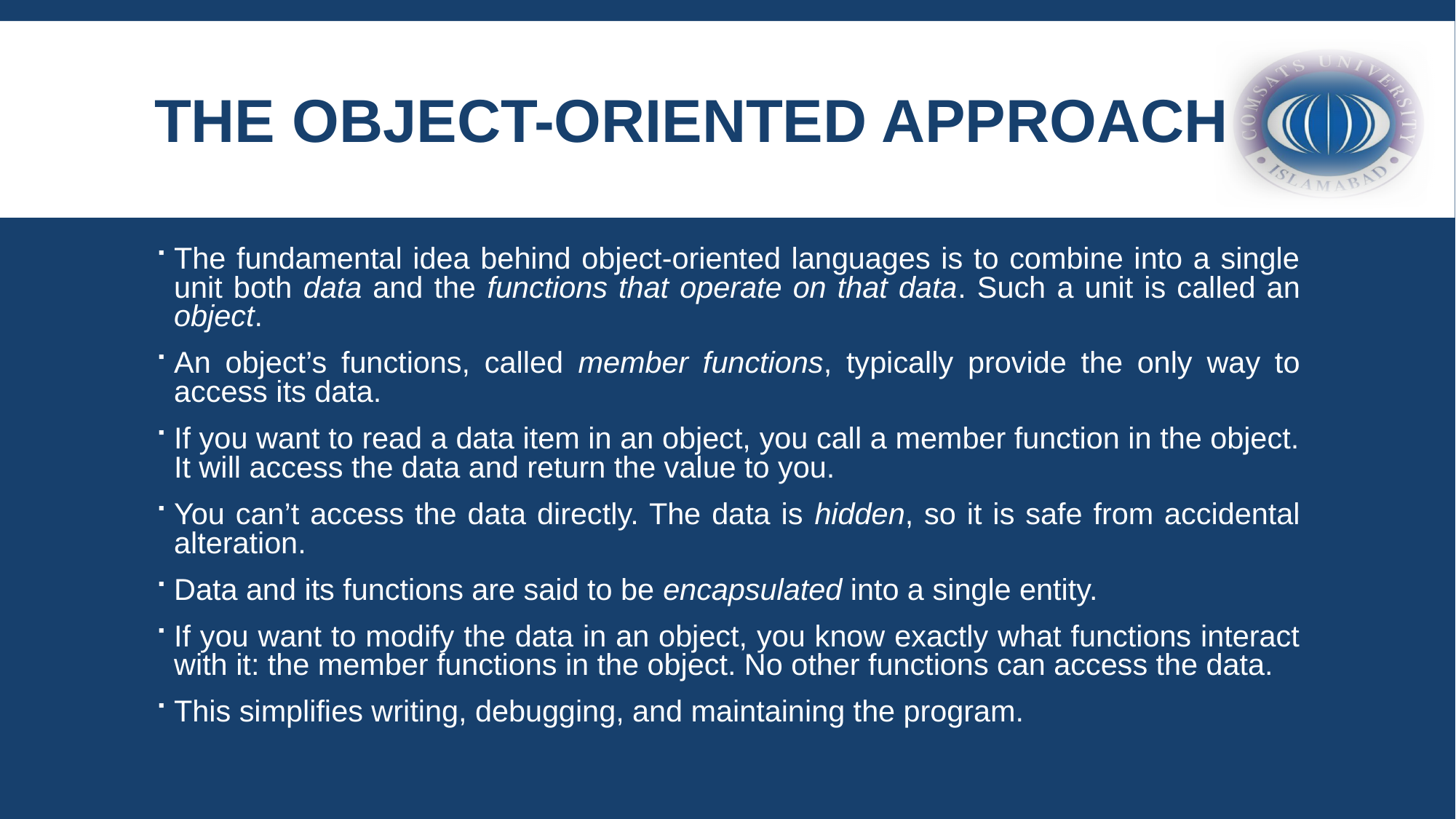

# The Object-Oriented Approach
The fundamental idea behind object-oriented languages is to combine into a single unit both data and the functions that operate on that data. Such a unit is called an object.
An object’s functions, called member functions, typically provide the only way to access its data.
If you want to read a data item in an object, you call a member function in the object. It will access the data and return the value to you.
You can’t access the data directly. The data is hidden, so it is safe from accidental alteration.
Data and its functions are said to be encapsulated into a single entity.
If you want to modify the data in an object, you know exactly what functions interact with it: the member functions in the object. No other functions can access the data.
This simplifies writing, debugging, and maintaining the program.

COMSATS Abbottabad